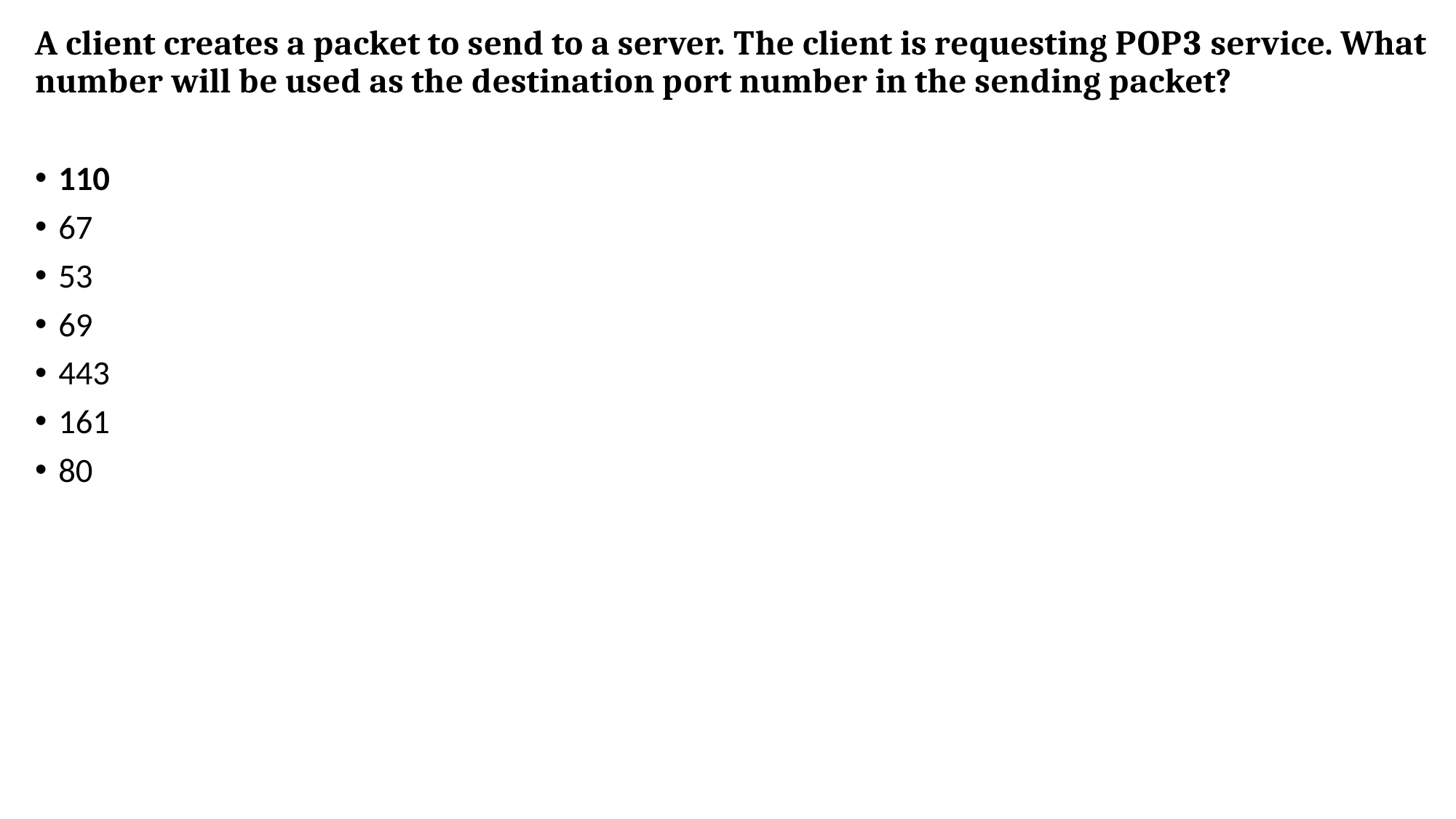

# A client creates a packet to send to a server. The client is requesting POP3 service. What number will be used as the destination port number in the sending packet?
110
67
53
69
443
161
80